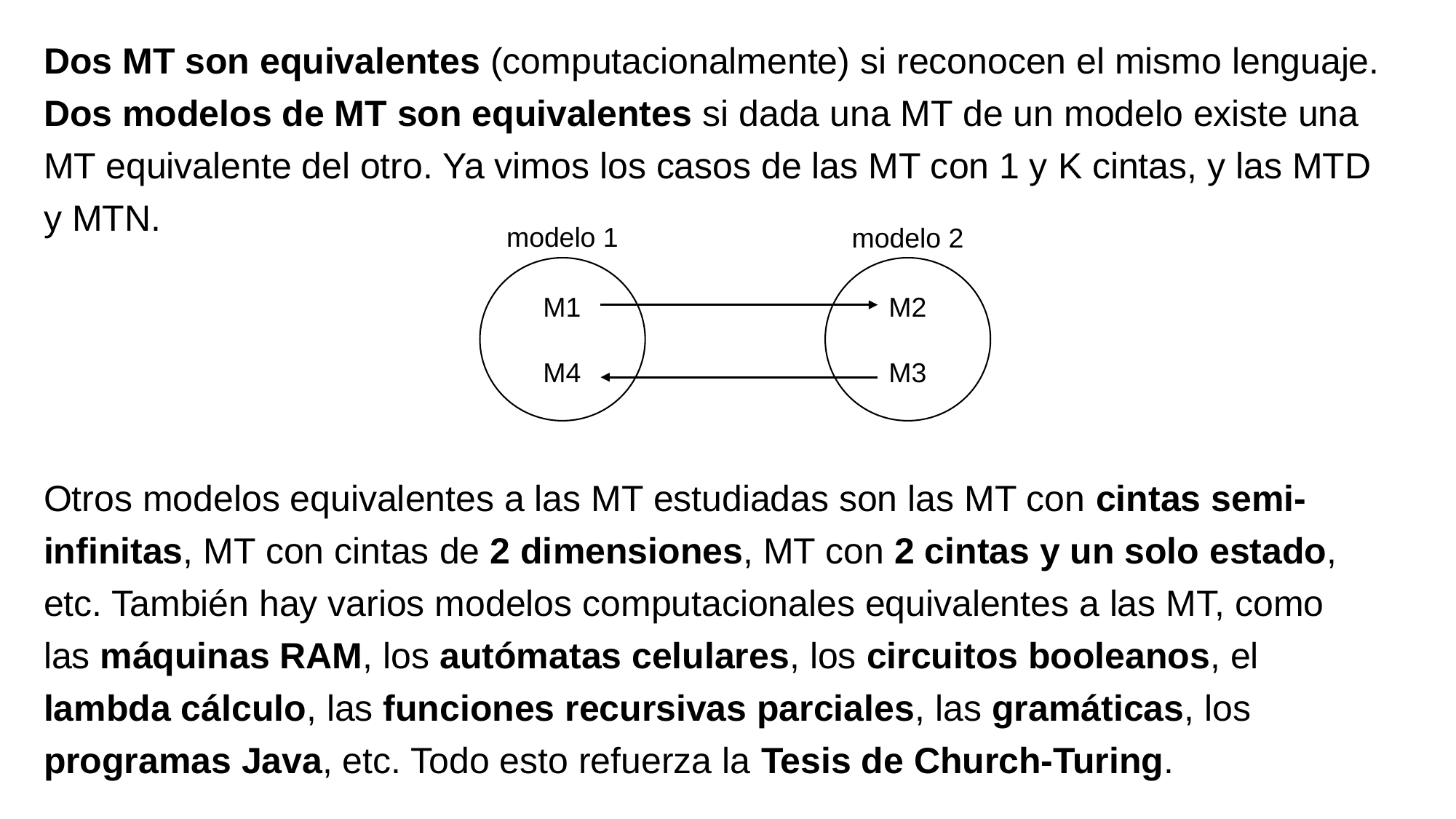

Dos MT son equivalentes (computacionalmente) si reconocen el mismo lenguaje. Dos modelos de MT son equivalentes si dada una MT de un modelo existe una MT equivalente del otro. Ya vimos los casos de las MT con 1 y K cintas, y las MTD y MTN.
modelo 1
modelo 2

M2

M3
M1

M4
Otros modelos equivalentes a las MT estudiadas son las MT con cintas semi-infinitas, MT con cintas de 2 dimensiones, MT con 2 cintas y un solo estado, etc. También hay varios modelos computacionales equivalentes a las MT, como las máquinas RAM, los autómatas celulares, los circuitos booleanos, el lambda cálculo, las funciones recursivas parciales, las gramáticas, los programas Java, etc. Todo esto refuerza la Tesis de Church-Turing.